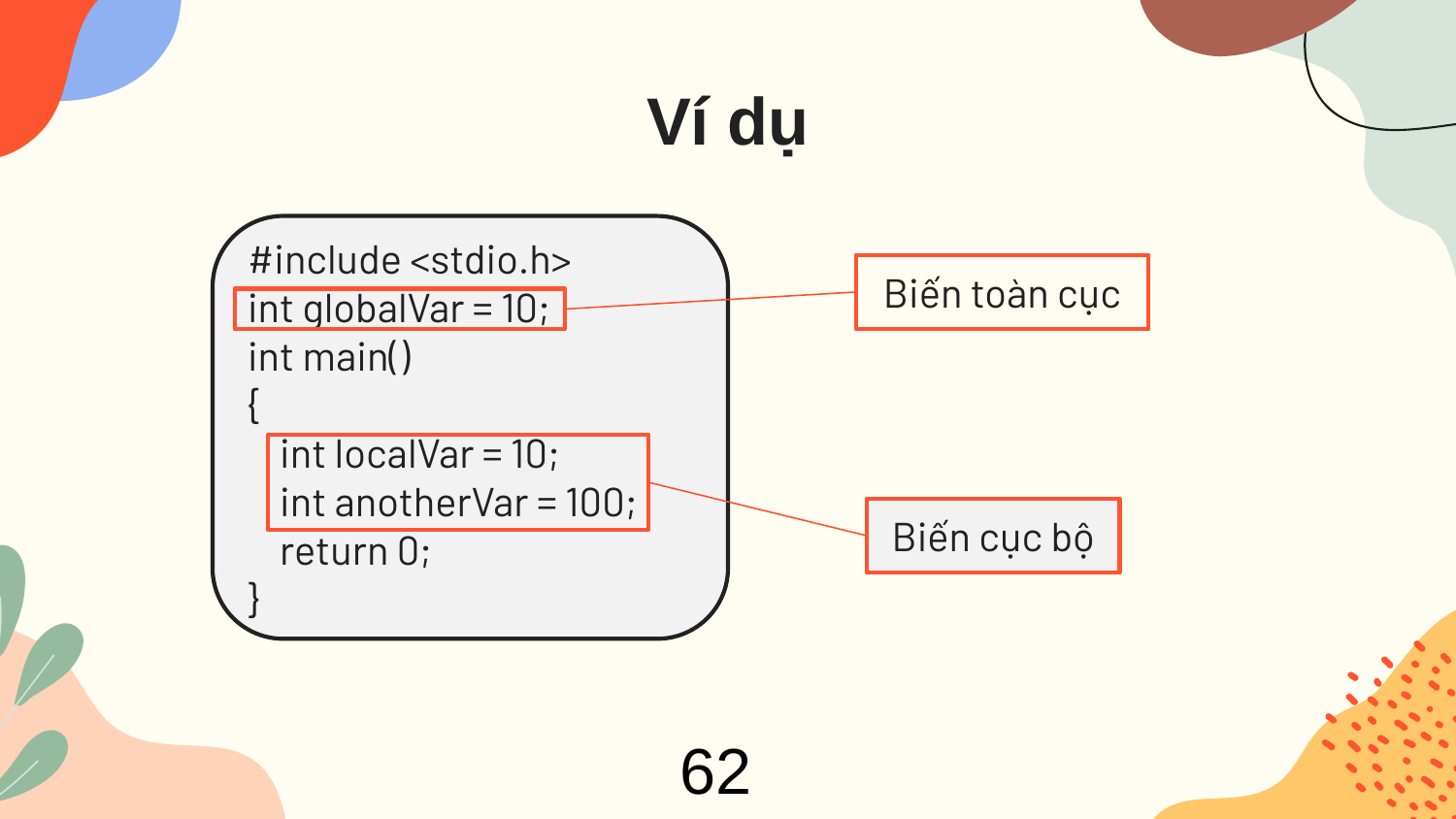

# Ví dụ
#include <stdio.h>
int globalVar = 10;
int main()
{
    int localVar = 10;
    int anotherVar = 100;
    return 0;
}
Biến toàn cục

Biến cục bộ
62